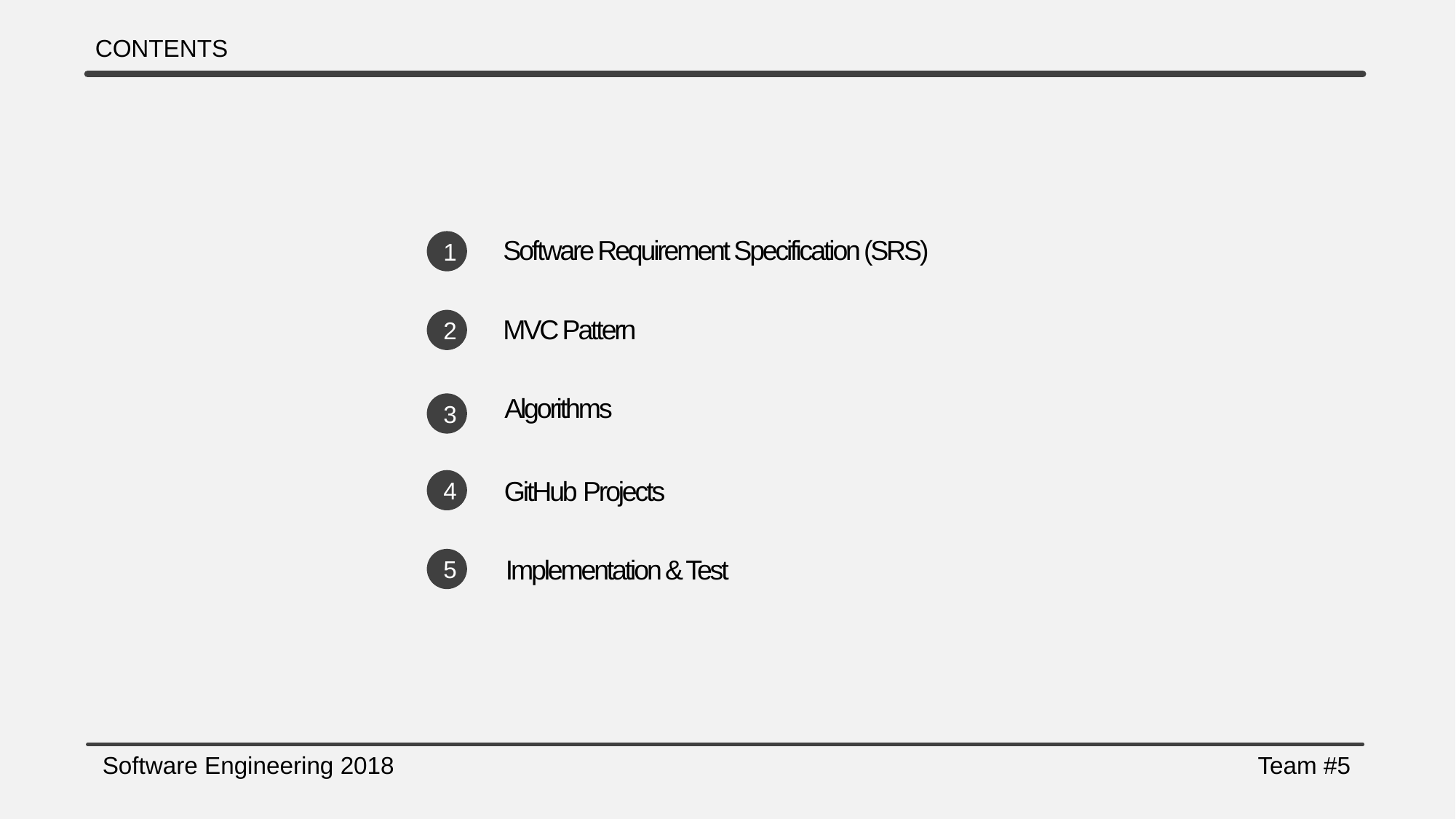

CONTENTS
Software Requirement Specification (SRS)
1
MVC Pattern
2
Algorithms
3
GitHub Projects
4
Implementation & Test
5
Software Engineering 2018
Team #5